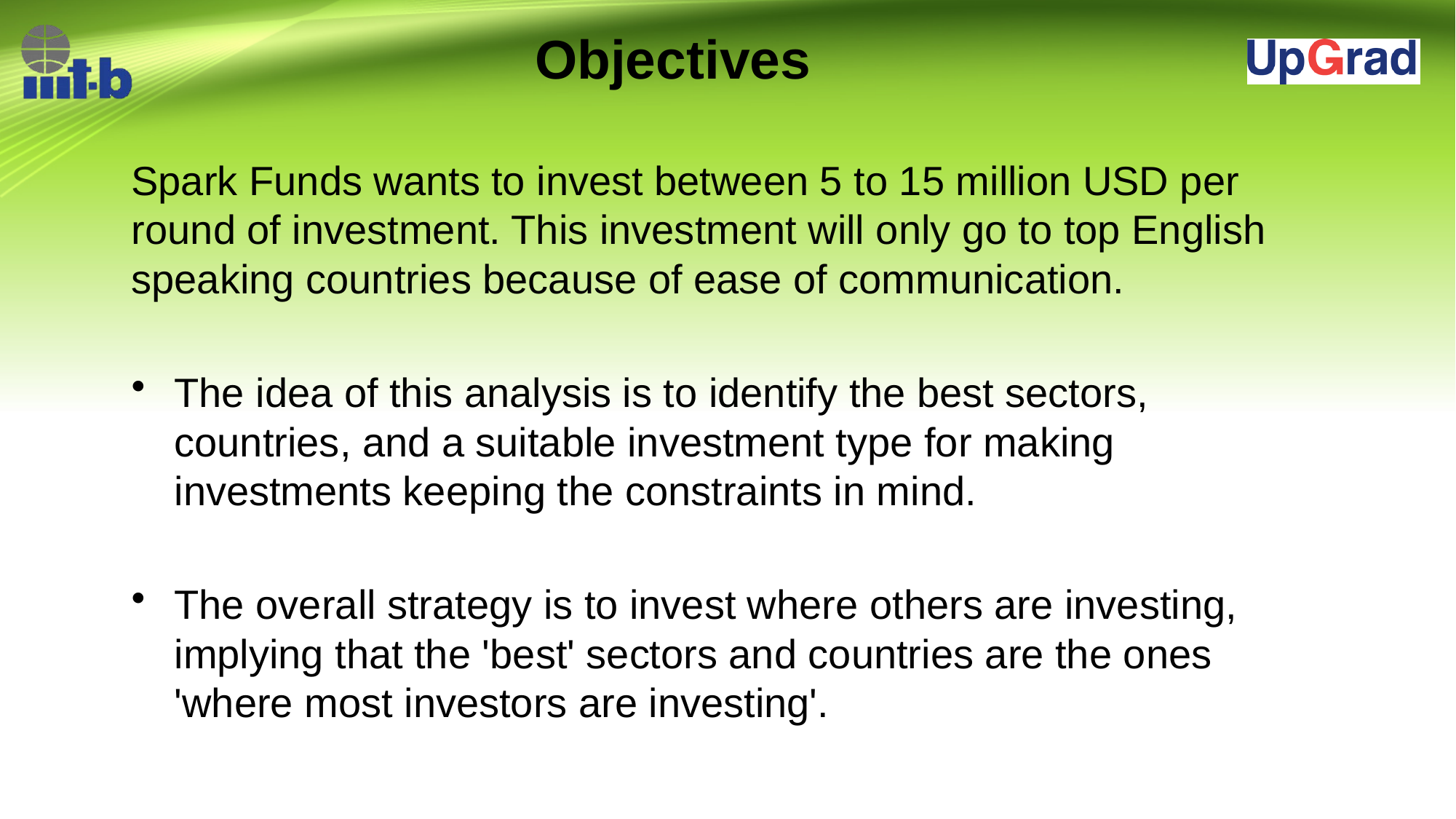

# Objectives

Spark Funds wants to invest between 5 to 15 million USD per round of investment. This investment will only go to top English speaking countries because of ease of communication.

The idea of this analysis is to identify the best sectors, countries, and a suitable investment type for making investments keeping the constraints in mind.

The overall strategy is to invest where others are investing, implying that the 'best' sectors and countries are the ones 'where most investors are investing'.